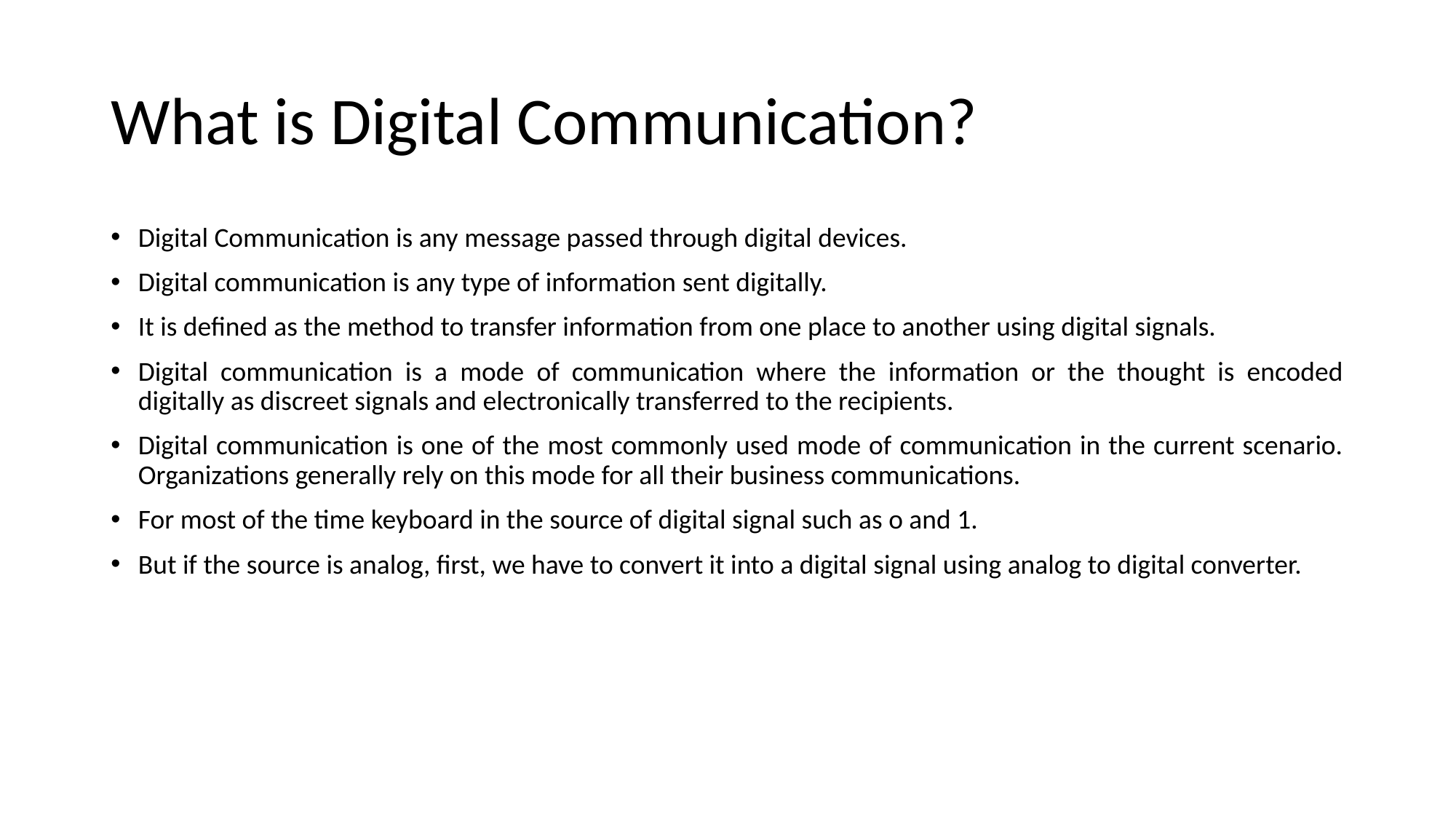

# What is Digital Communication?
Digital Communication is any message passed through digital devices.
Digital communication is any type of information sent digitally.
It is defined as the method to transfer information from one place to another using digital signals.
Digital communication is a mode of communication where the information or the thought is encoded digitally as discreet signals and electronically transferred to the recipients.
Digital communication is one of the most commonly used mode of communication in the current scenario. Organizations generally rely on this mode for all their business communications.
For most of the time keyboard in the source of digital signal such as o and 1.
But if the source is analog, first, we have to convert it into a digital signal using analog to digital converter.